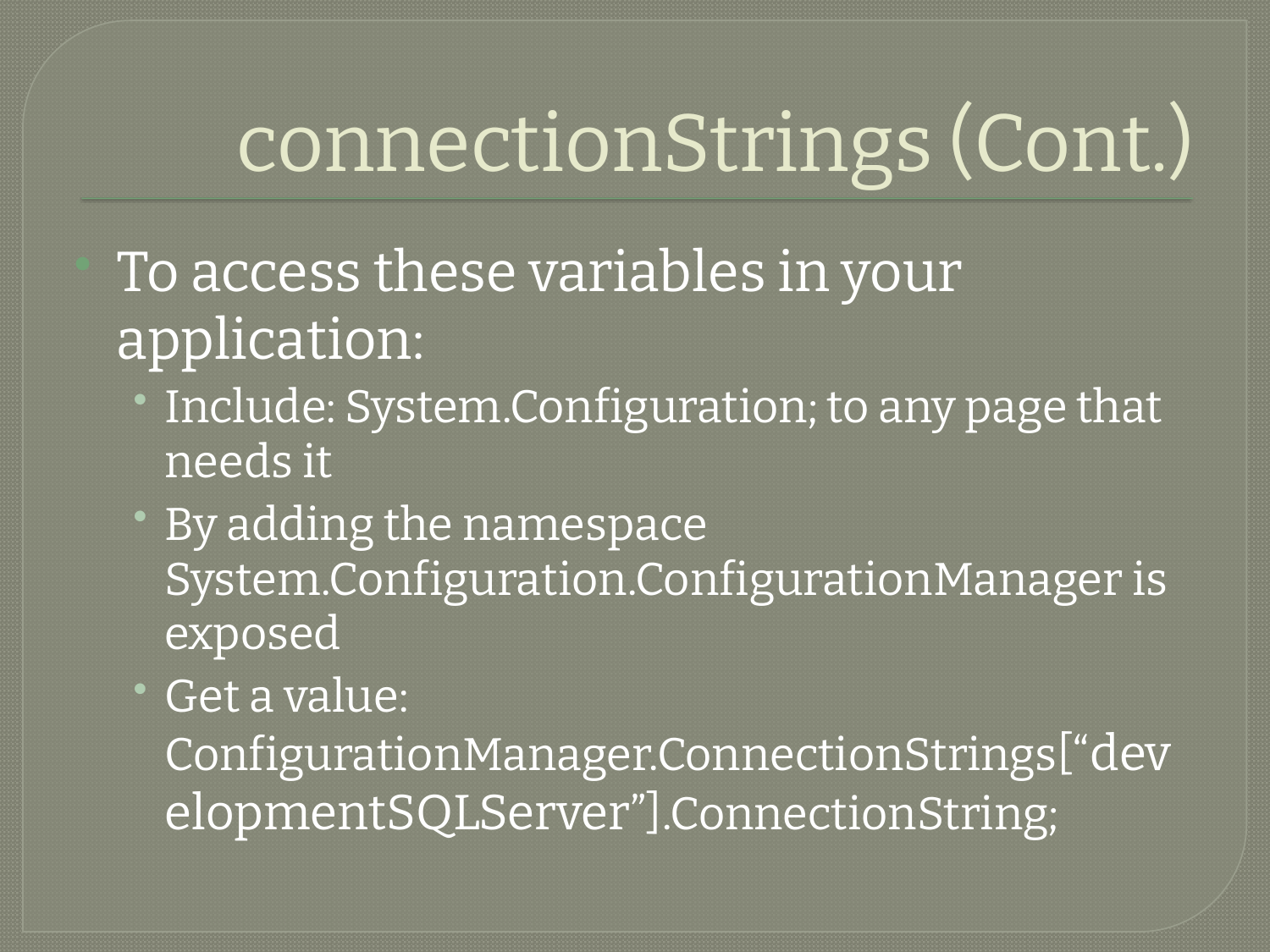

# connectionStrings (Cont.)
To access these variables in your application:
Include: System.Configuration; to any page that needs it
By adding the namespace System.Configuration.ConfigurationManager is exposed
Get a value:
ConfigurationManager.ConnectionStrings[“developmentSQLServer”].ConnectionString;